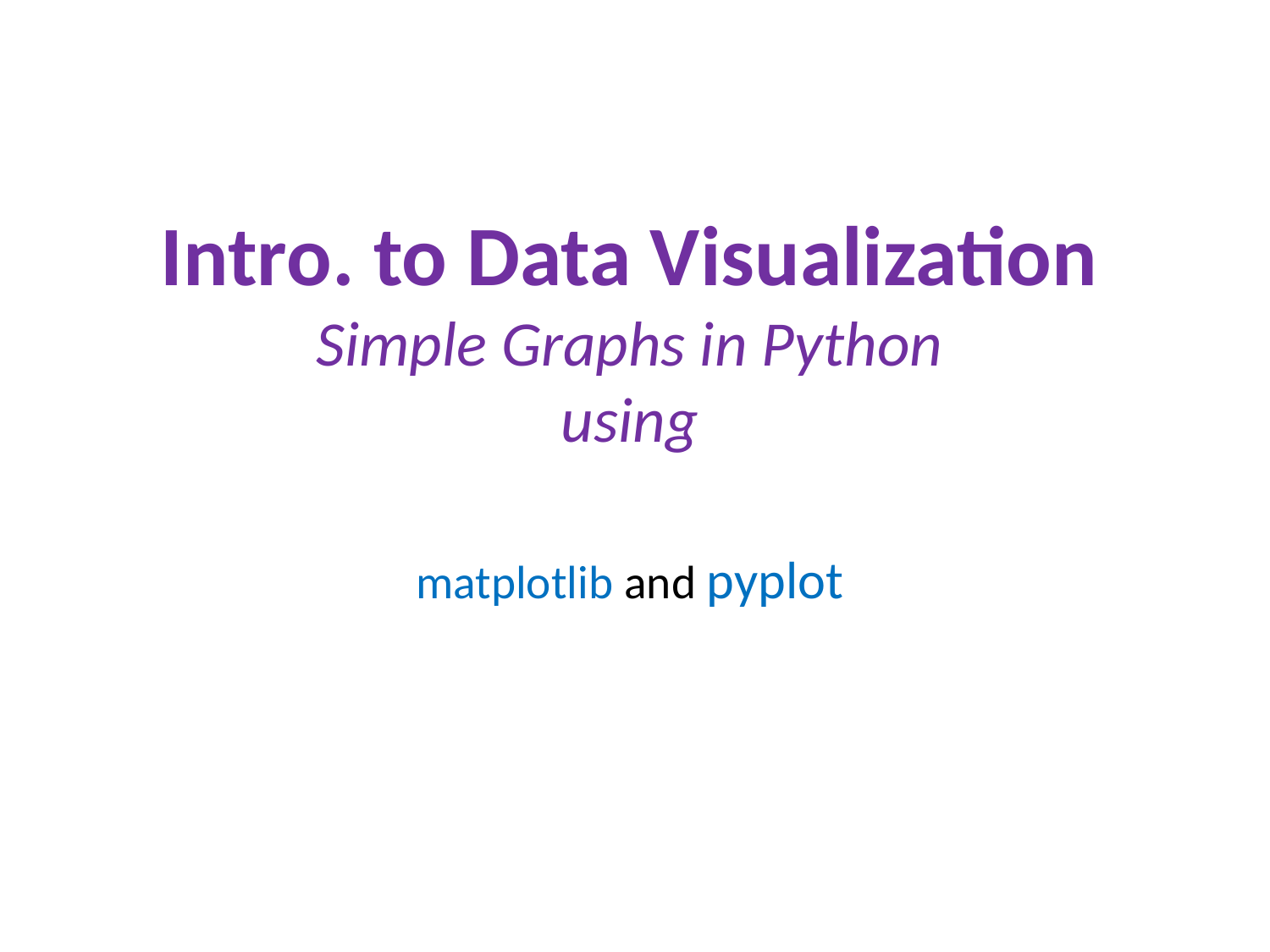

# Intro. to Data Visualization Simple Graphs in Python using
matplotlib and pyplot